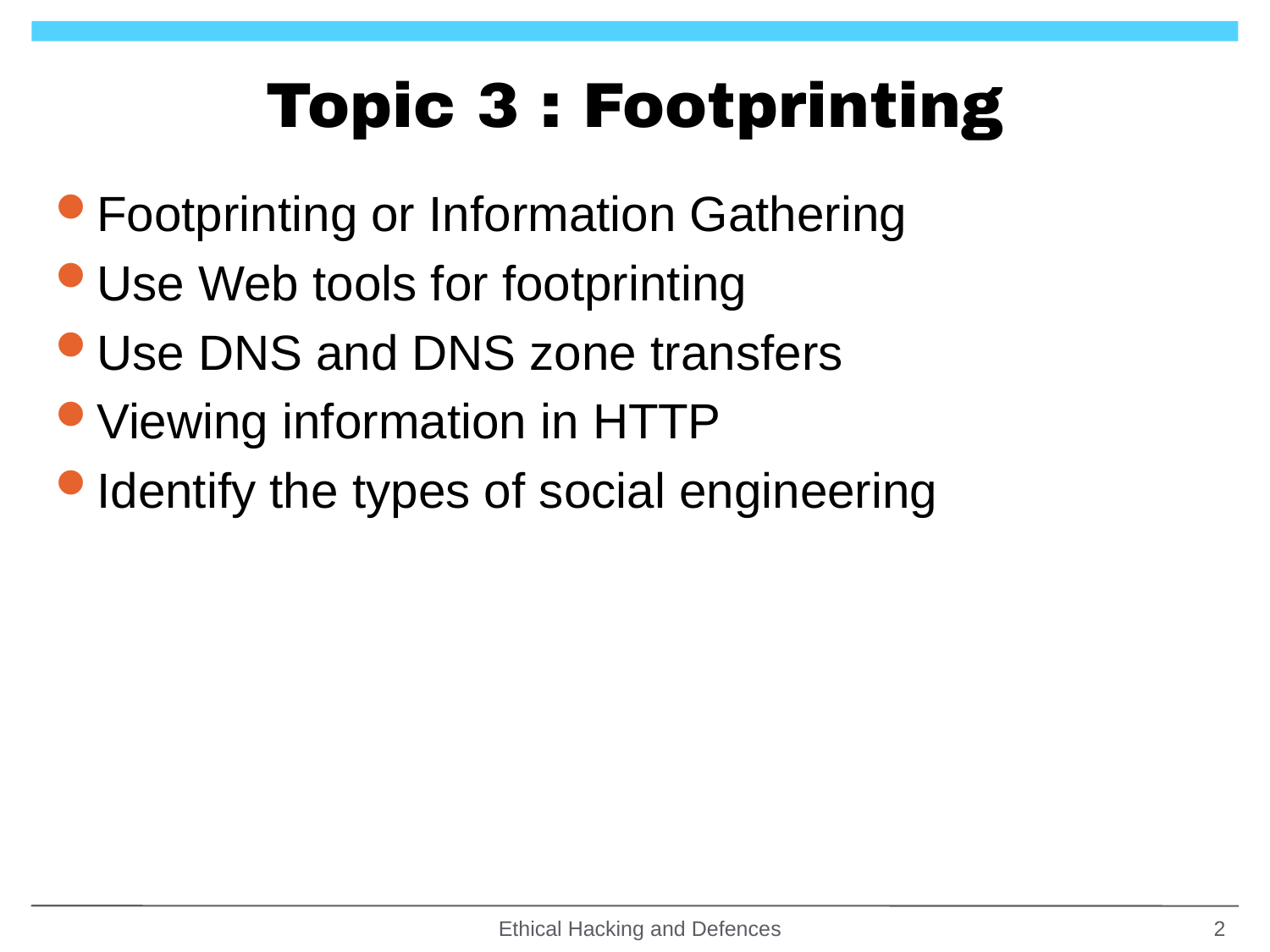

# Topic 3 : Footprinting
Footprinting or Information Gathering
Use Web tools for footprinting
Use DNS and DNS zone transfers
Viewing information in HTTP
Identify the types of social engineering

Ethical Hacking and Defences
2